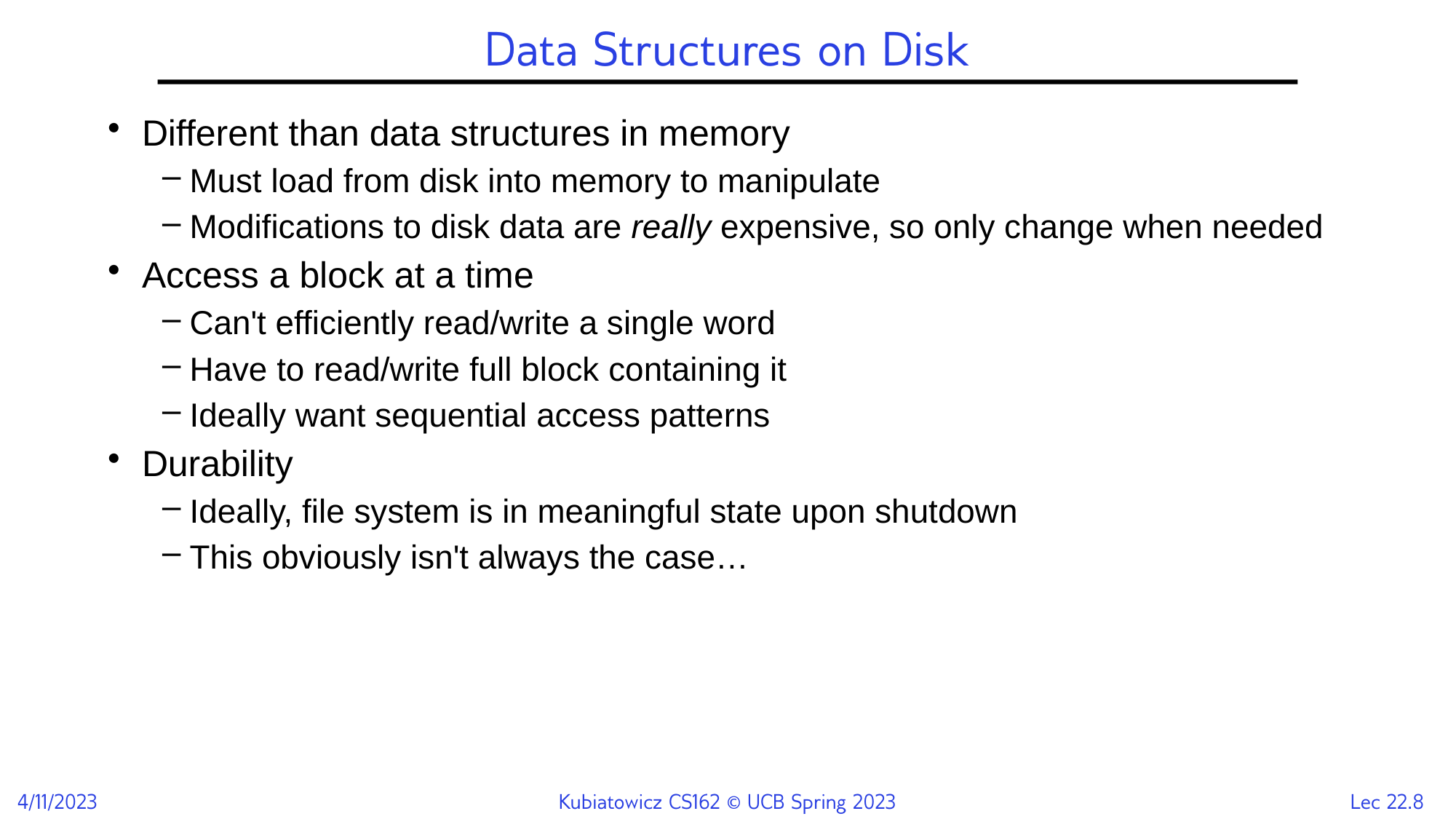

# Data Structures on Disk
Different than data structures in memory
Must load from disk into memory to manipulate
Modifications to disk data are really expensive, so only change when needed
Access a block at a time
Can't efficiently read/write a single word
Have to read/write full block containing it
Ideally want sequential access patterns
Durability
Ideally, file system is in meaningful state upon shutdown
This obviously isn't always the case…